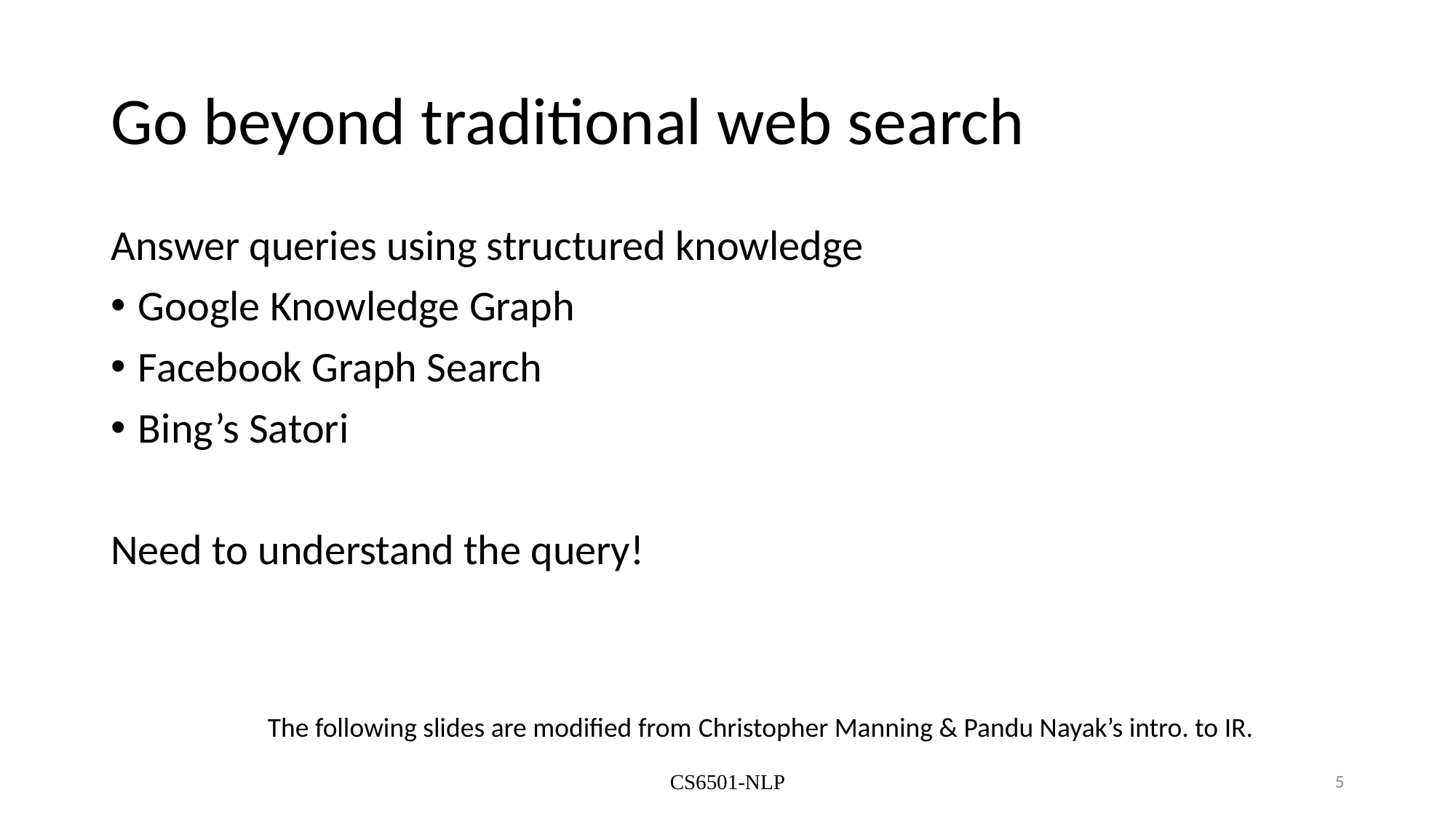

# Go beyond traditional web search
Answer queries using structured knowledge
Google Knowledge Graph
Facebook Graph Search
Bing’s Satori

Need to understand the query!

The following slides are modified from Christopher Manning & Pandu Nayak’s intro. to IR.
CS6501-NLP
5